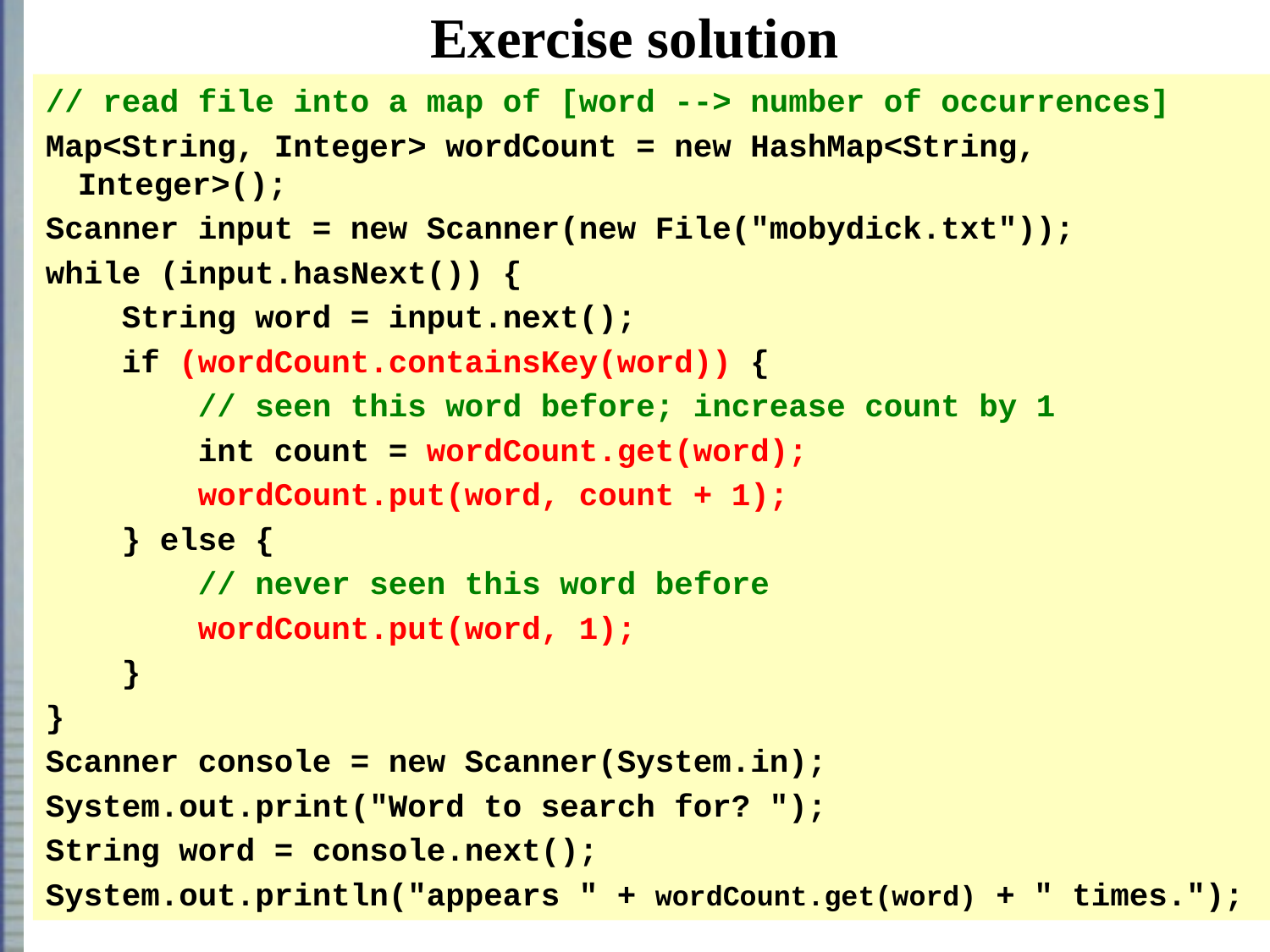

Exercise solution
// read file into a map of [word --> number of occurrences]
Map<String, Integer> wordCount = new HashMap<String, Integer>();
Scanner input = new Scanner(new File("mobydick.txt"));
while (input.hasNext()) {
    String word = input.next();
    if (wordCount.containsKey(word)) {
        // seen this word before; increase count by 1
        int count = wordCount.get(word);
        wordCount.put(word, count + 1);
    } else {
        // never seen this word before
        wordCount.put(word, 1);
    }
}
Scanner console = new Scanner(System.in);
System.out.print("Word to search for? ");
String word = console.next();
System.out.println("appears " + wordCount.get(word) + " times.");